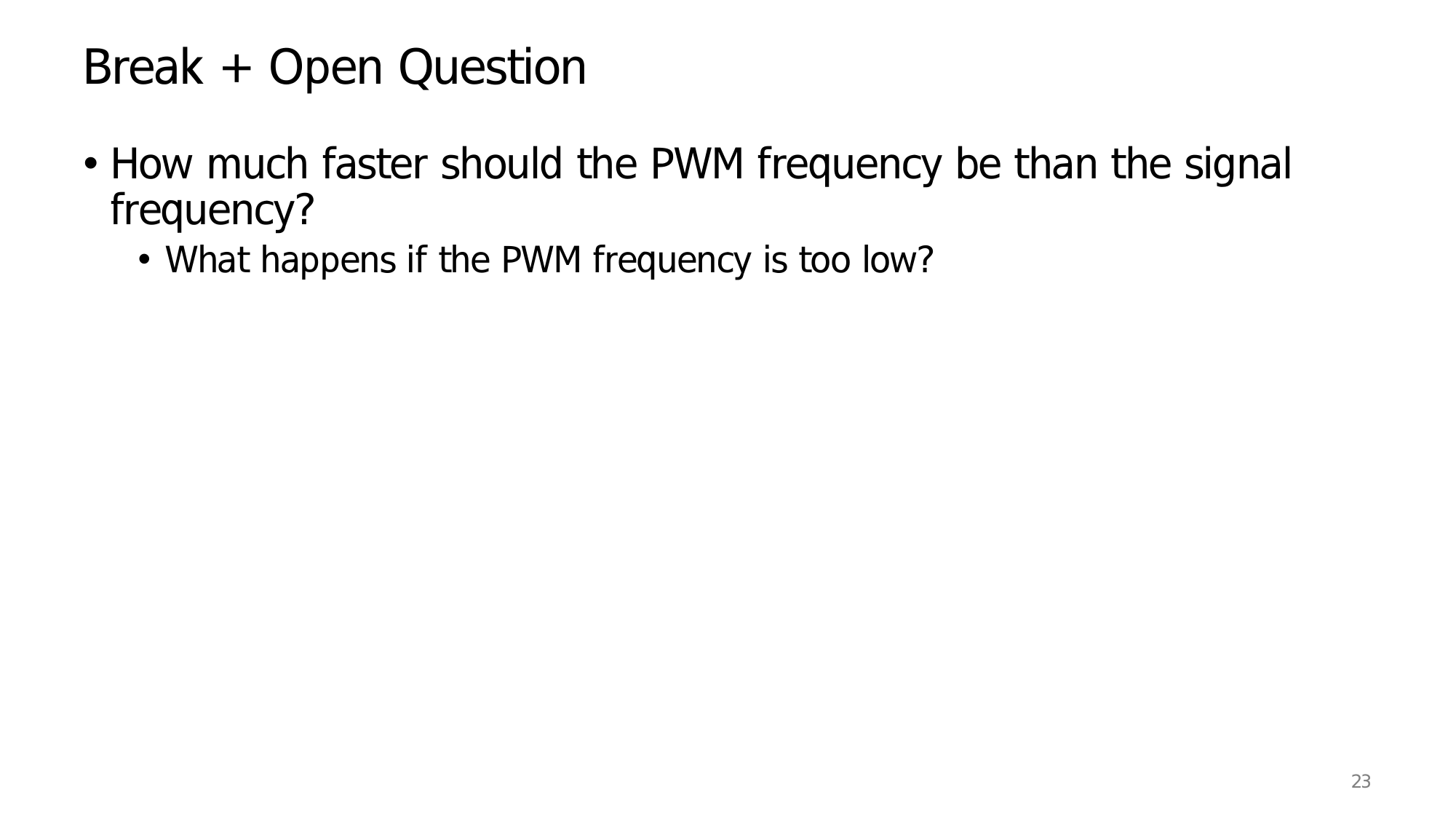

# Break + Open Question
How much faster should the PWM frequency be than the signal frequency?
What happens if the PWM frequency is too low?
23